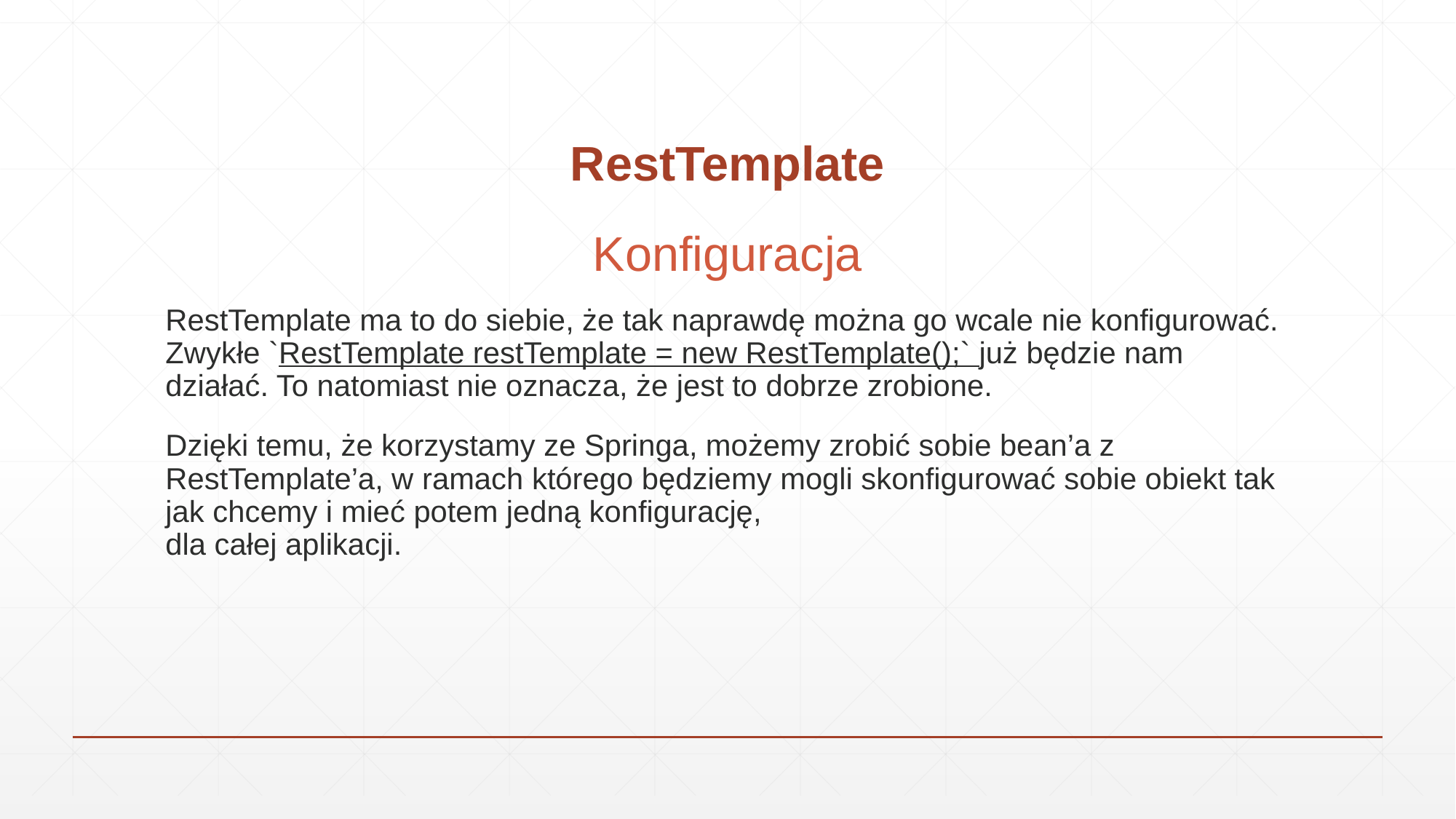

# RestTemplate
Konfiguracja
RestTemplate ma to do siebie, że tak naprawdę można go wcale nie konfigurować. Zwykłe `RestTemplate restTemplate = new RestTemplate();` już będzie nam działać. To natomiast nie oznacza, że jest to dobrze zrobione.
Dzięki temu, że korzystamy ze Springa, możemy zrobić sobie bean’a z RestTemplate’a, w ramach którego będziemy mogli skonfigurować sobie obiekt tak jak chcemy i mieć potem jedną konfigurację,
dla całej aplikacji.